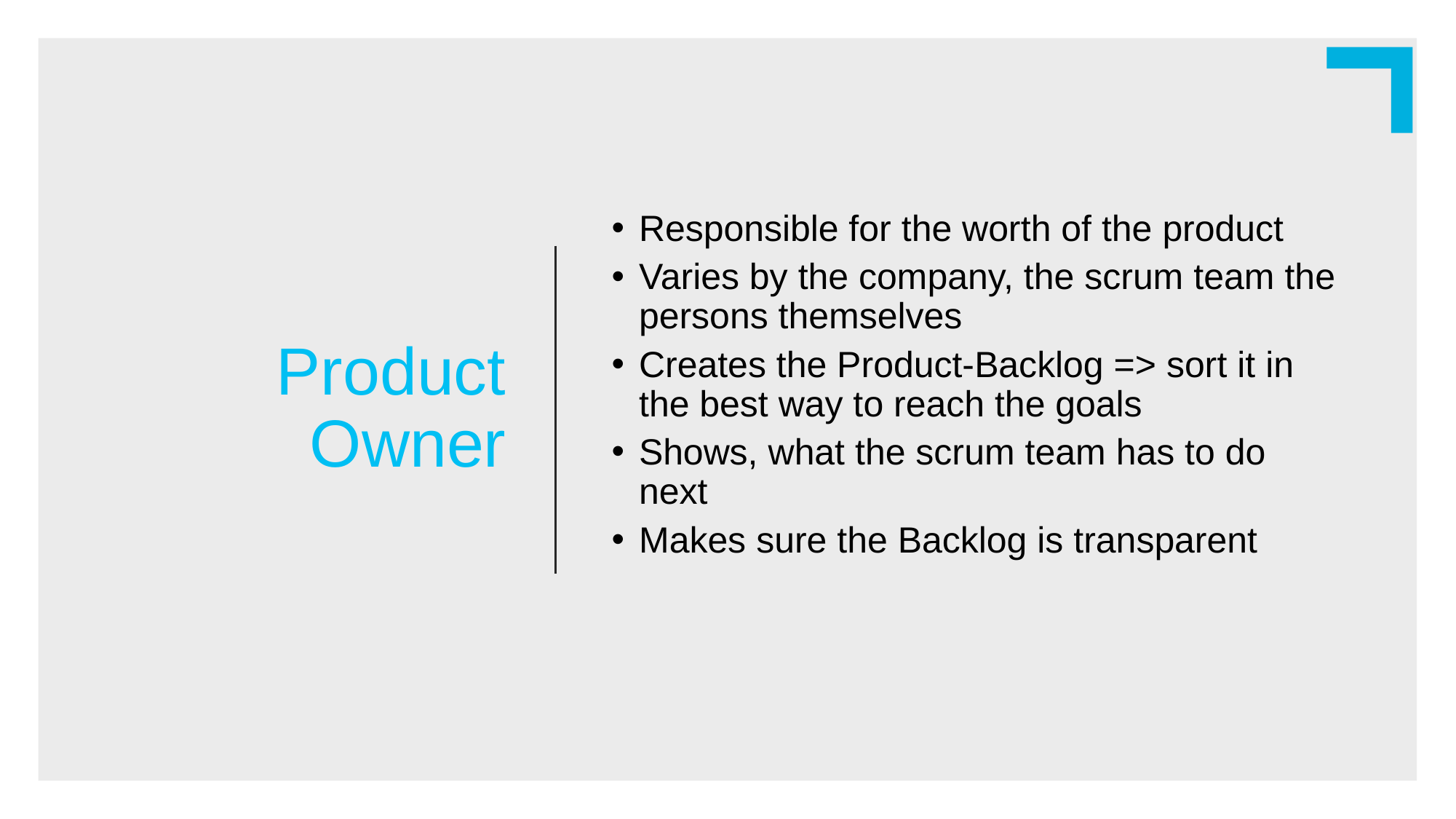

Product Owner
Responsible for the worth of the product
Varies by the company, the scrum team the persons themselves
Creates the Product-Backlog => sort it in the best way to reach the goals
Shows, what the scrum team has to do next
Makes sure the Backlog is transparent